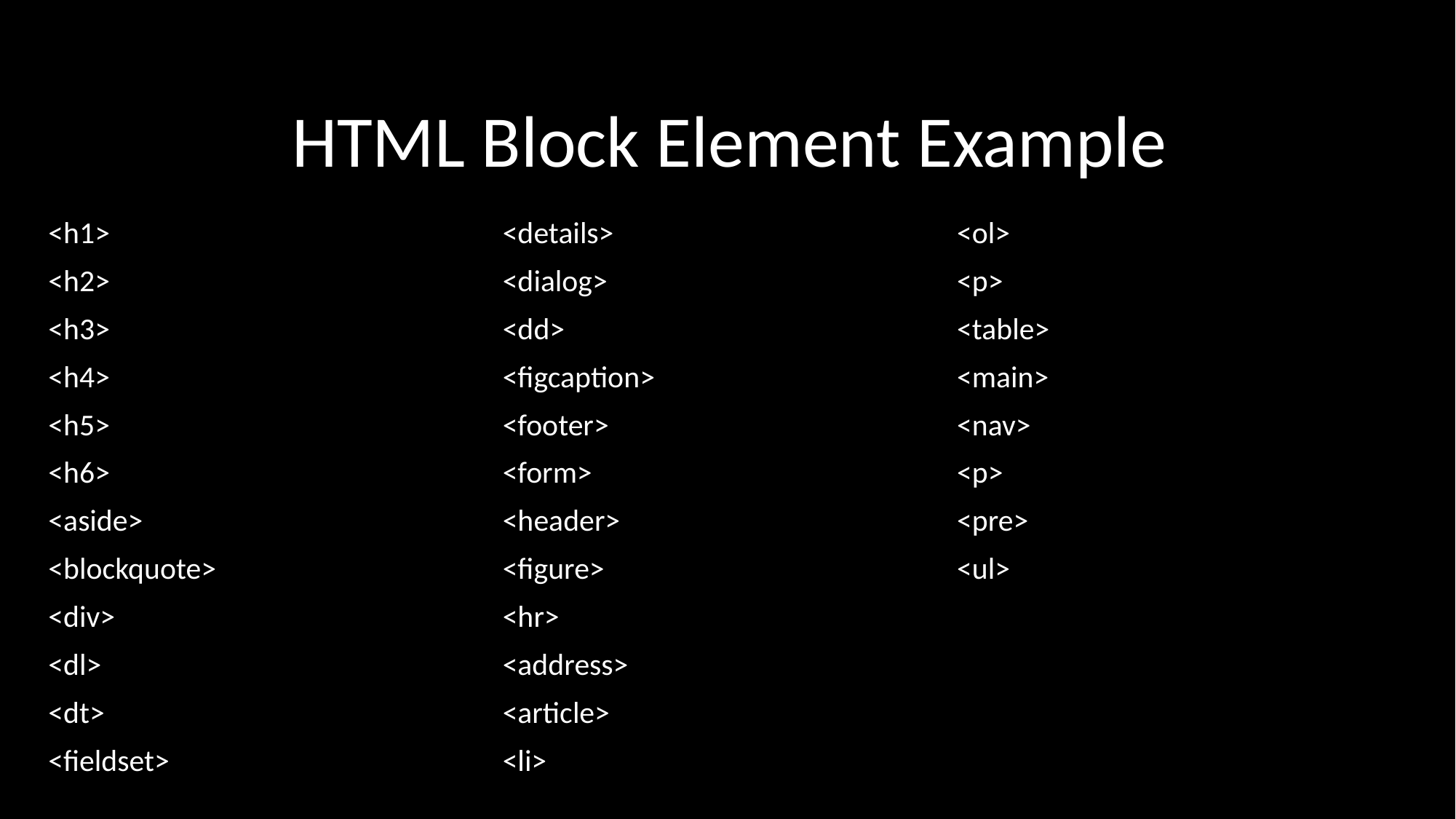

# HTML Block Element Example
<h1>
<h2>
<h3>
<h4>
<h5>
<h6>
<aside>
<blockquote>
<div>
<dl>
<dt>
<fieldset>
<details>
<dialog>
<dd>
<figcaption>
<footer>
<form>
<header>
<figure>
<hr>
<address>
<article>
<li>
<ol>
<p>
<table>
<main>
<nav>
<p>
<pre>
<ul>